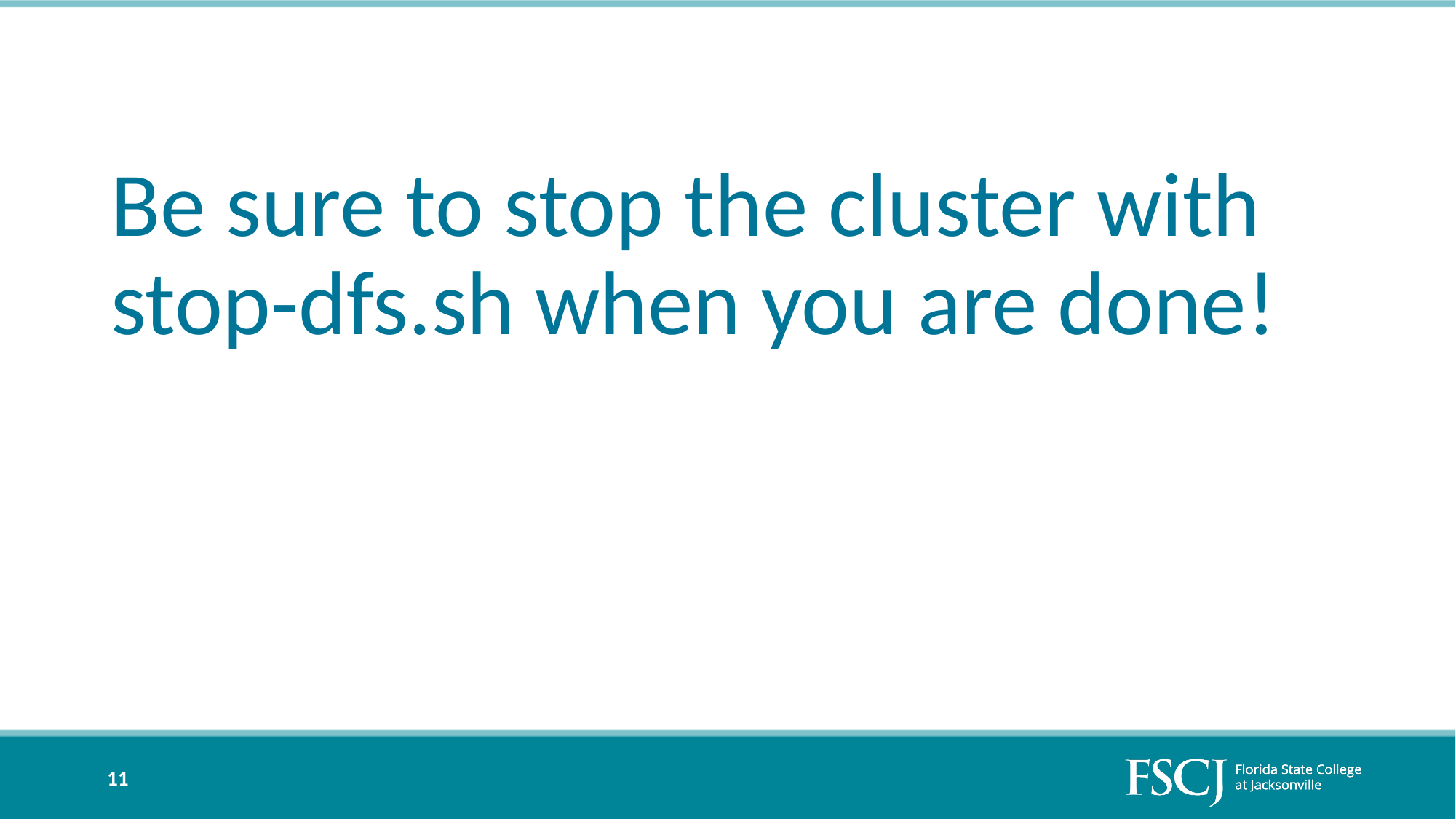

Be sure to stop the cluster with stop-dfs.sh when you are done!